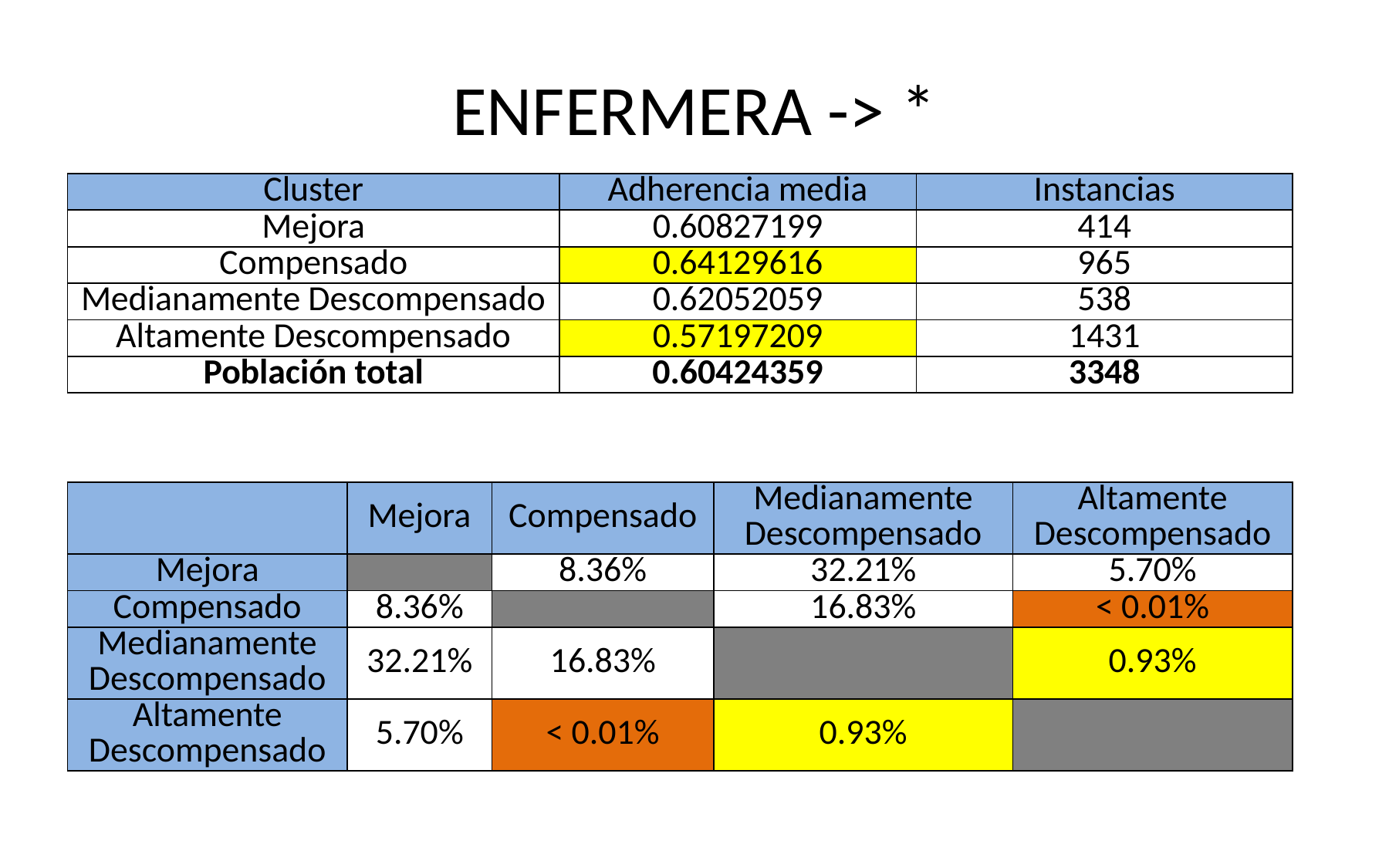

# ENFERMERA -> *
| Cluster | Adherencia media | Instancias |
| --- | --- | --- |
| Mejora | 0.60827199 | 414 |
| Compensado | 0.64129616 | 965 |
| Medianamente Descompensado | 0.62052059 | 538 |
| Altamente Descompensado | 0.57197209 | 1431 |
| Población total | 0.60424359 | 3348 |
|  | Mejora | Compensado | Medianamente Descompensado | Altamente Descompensado |
| --- | --- | --- | --- | --- |
| Mejora |  | 8.36% | 32.21% | 5.70% |
| Compensado | 8.36% |  | 16.83% | < 0.01% |
| Medianamente Descompensado | 32.21% | 16.83% |  | 0.93% |
| Altamente Descompensado | 5.70% | < 0.01% | 0.93% |  |